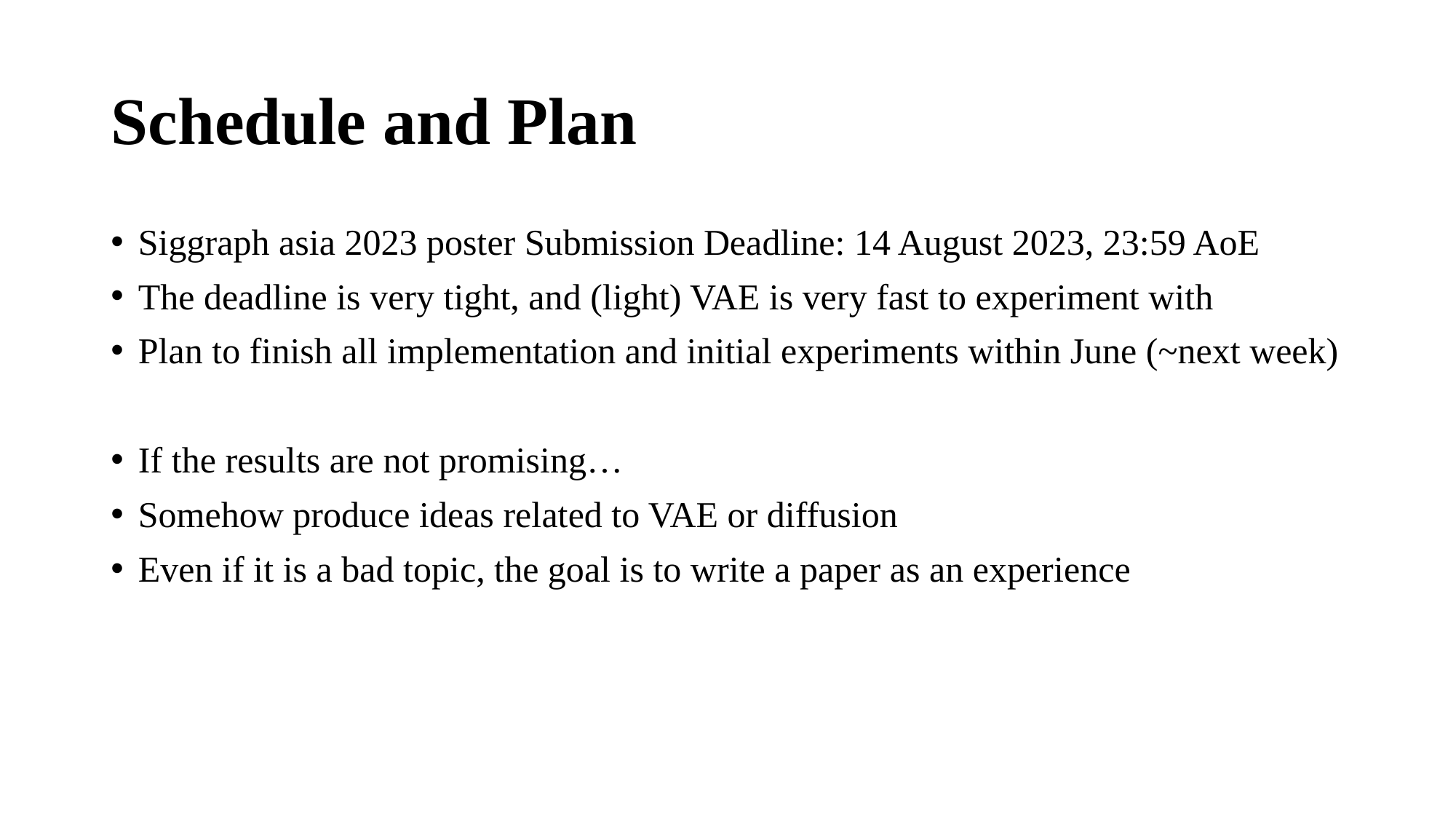

# Schedule and Plan
Siggraph asia 2023 poster Submission Deadline: 14 August 2023, 23:59 AoE
The deadline is very tight, and (light) VAE is very fast to experiment with
Plan to finish all implementation and initial experiments within June (~next week)

If the results are not promising…
Somehow produce ideas related to VAE or diffusion
Even if it is a bad topic, the goal is to write a paper as an experience